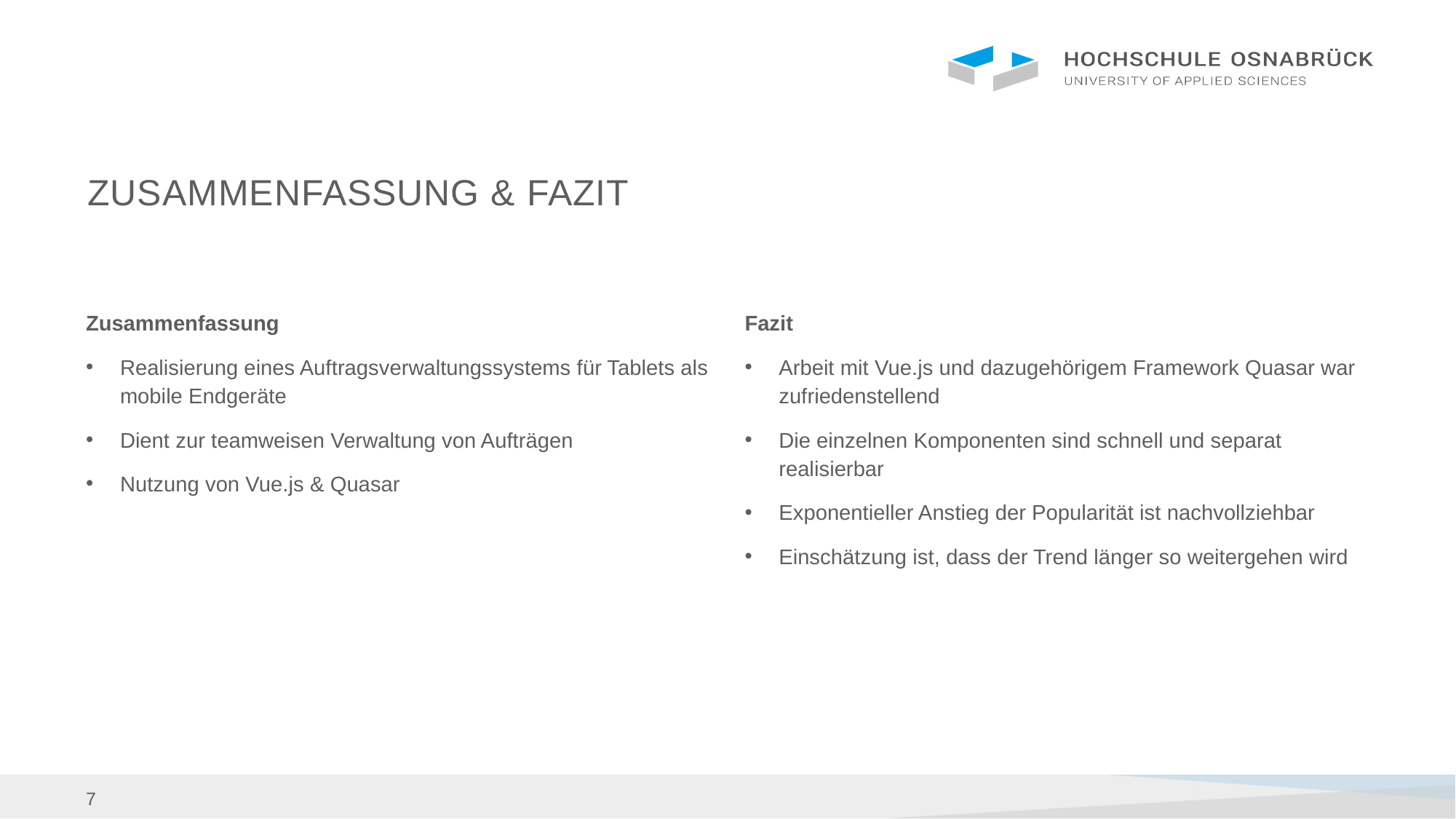

# Zusammenfassung & Fazit

Zusammenfassung
Realisierung eines Auftragsverwaltungssystems für Tablets als mobile Endgeräte
Dient zur teamweisen Verwaltung von Aufträgen
Nutzung von Vue.js & Quasar
Fazit
Arbeit mit Vue.js und dazugehörigem Framework Quasar war zufriedenstellend
Die einzelnen Komponenten sind schnell und separat realisierbar
Exponentieller Anstieg der Popularität ist nachvollziehbar
Einschätzung ist, dass der Trend länger so weitergehen wird